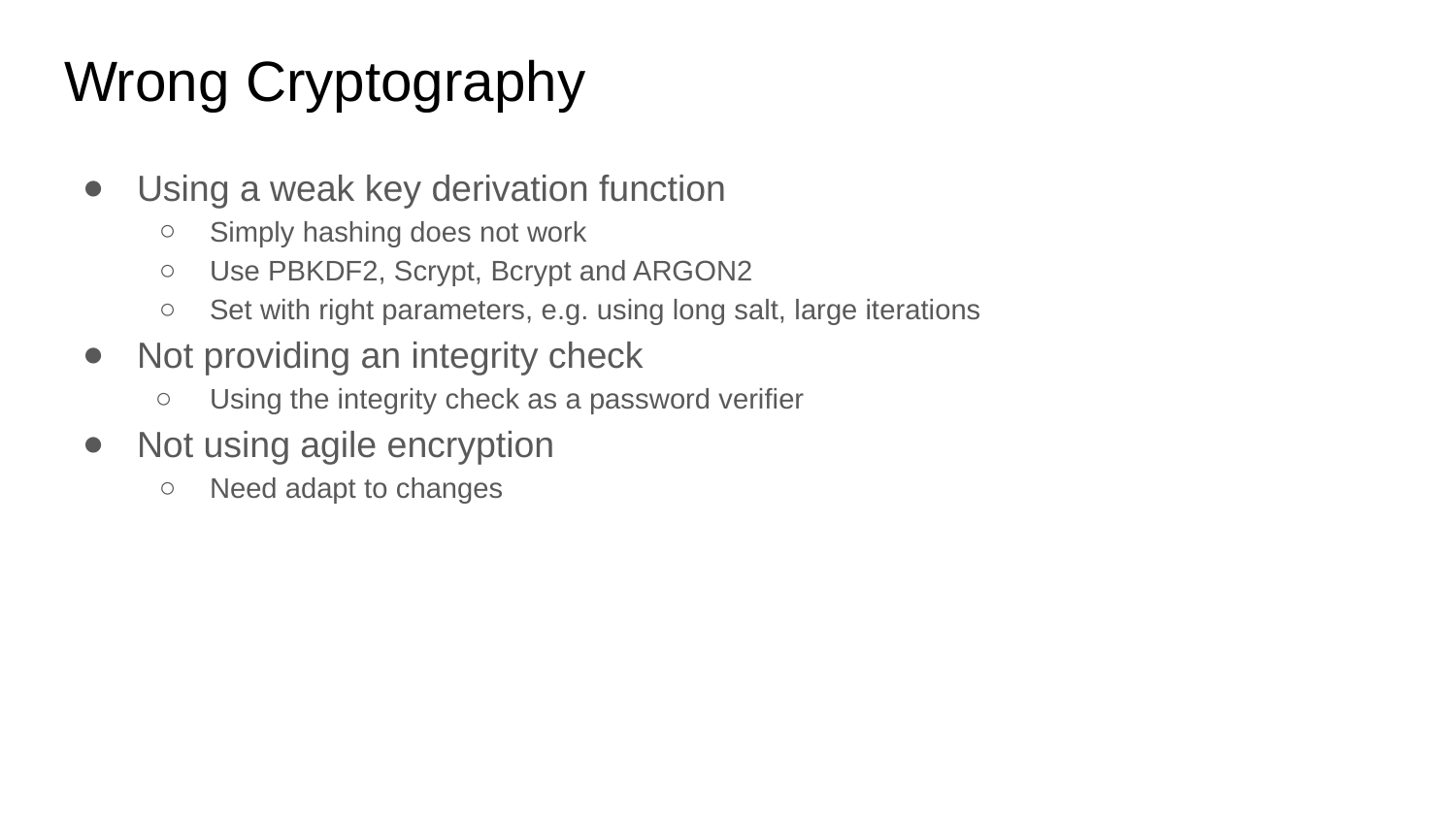

# Wrong Cryptography
Using a weak key derivation function
Simply hashing does not work
Use PBKDF2, Scrypt, Bcrypt and ARGON2
Set with right parameters, e.g. using long salt, large iterations
Not providing an integrity check
Using the integrity check as a password verifier
Not using agile encryption
Need adapt to changes